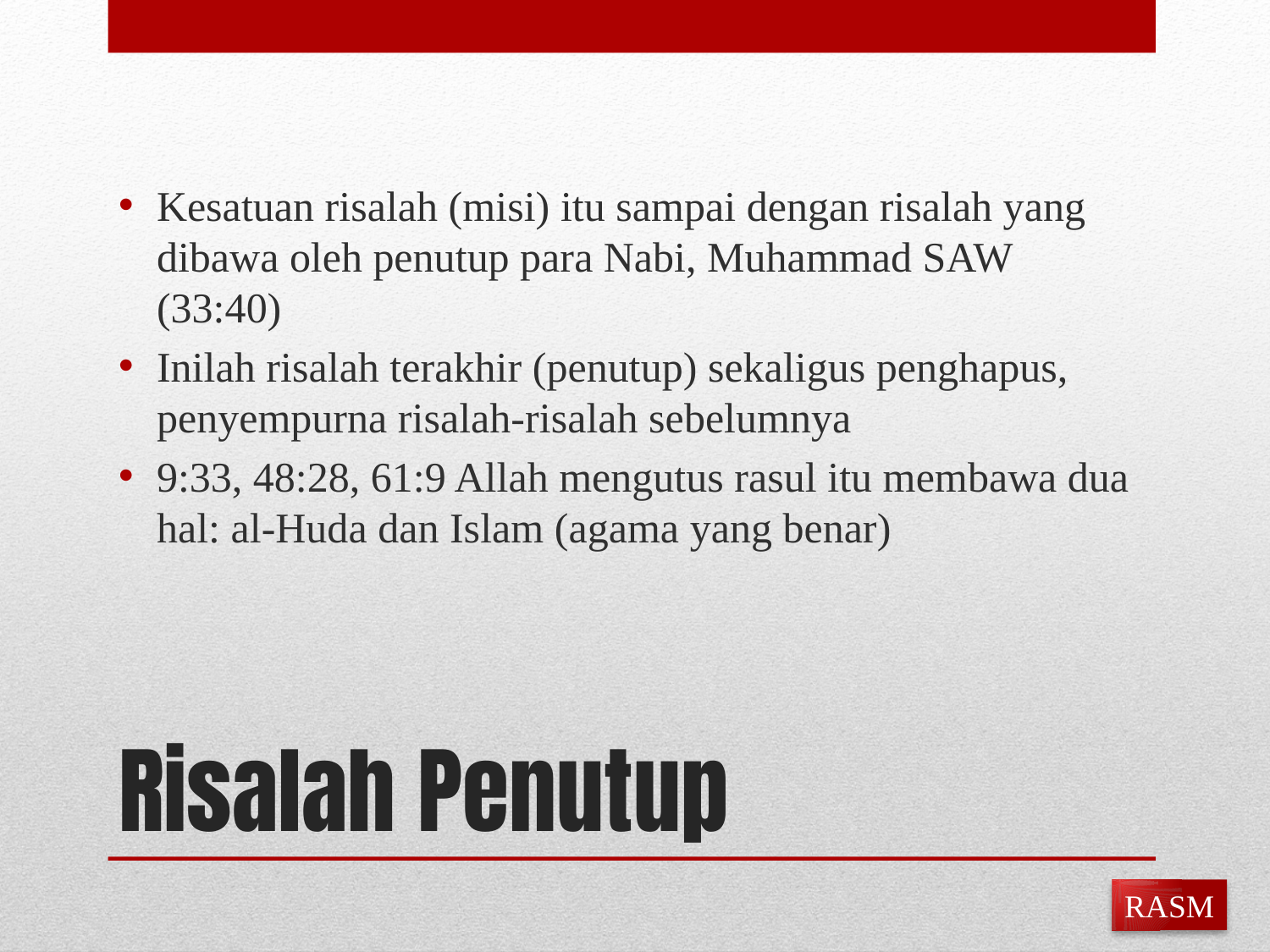

Kesatuan risalah (misi) itu sampai dengan risalah yang dibawa oleh penutup para Nabi, Muhammad SAW (33:40)
Inilah risalah terakhir (penutup) sekaligus penghapus, penyempurna risalah-risalah sebelumnya
9:33, 48:28, 61:9 Allah mengutus rasul itu membawa dua hal: al-Huda dan Islam (agama yang benar)
# Risalah Penutup
RASM